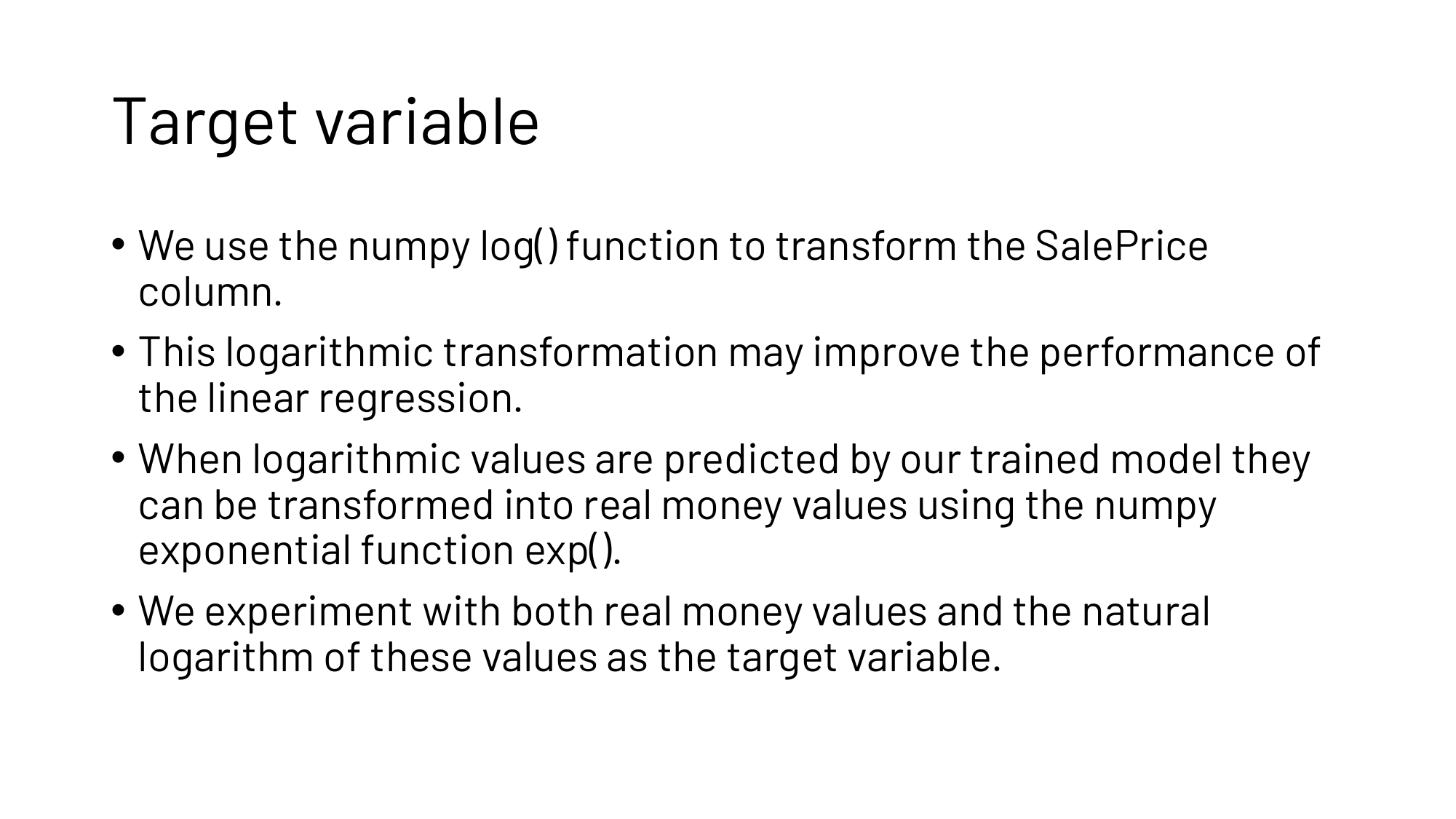

# Target variable
We use the numpy log() function to transform the SalePrice column.
This logarithmic transformation may improve the performance of the linear regression.
When logarithmic values are predicted by our trained model they can be transformed into real money values using the numpy exponential function exp().
We experiment with both real money values and the natural logarithm of these values as the target variable.